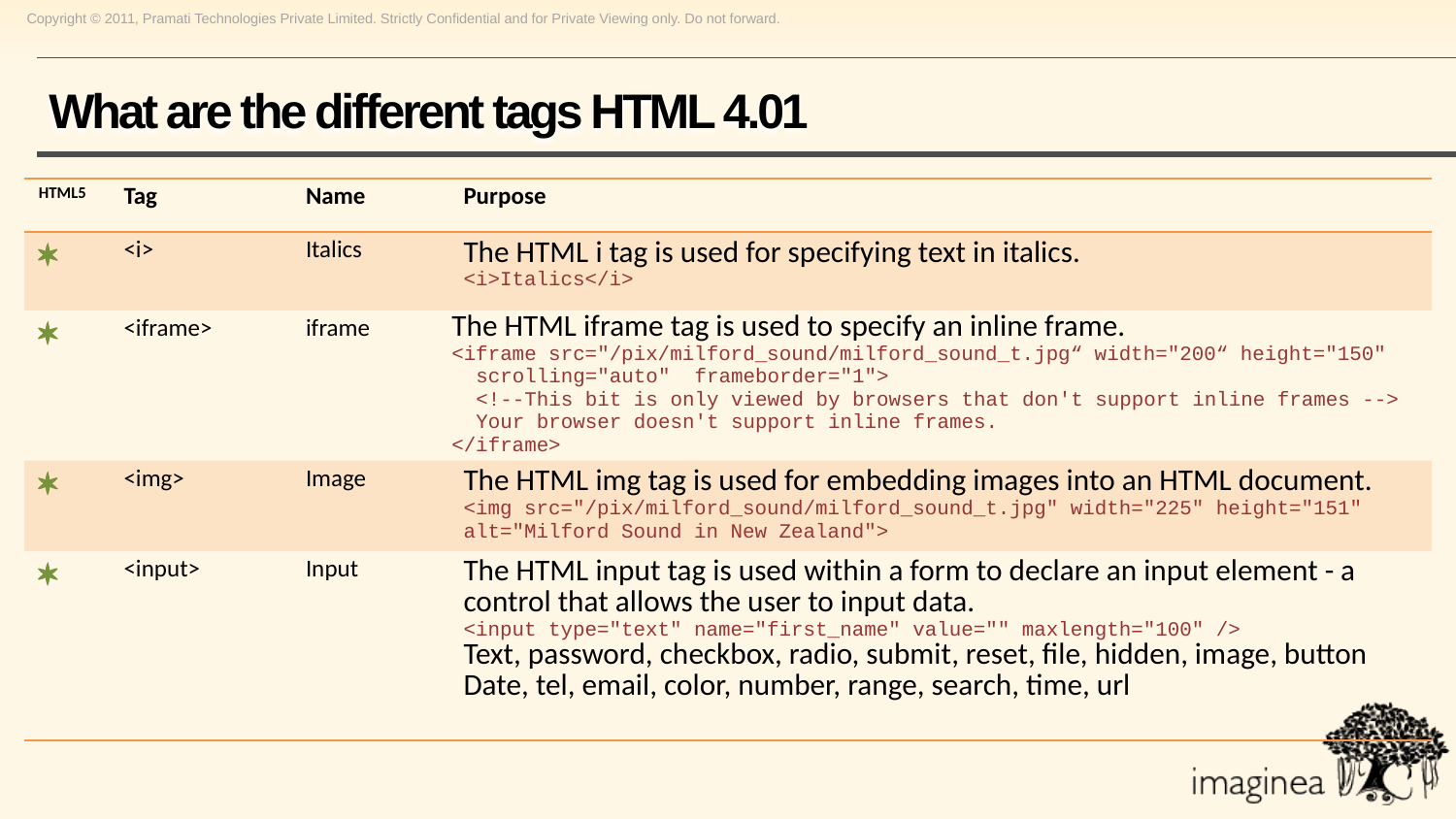

# What are the different tags HTML 4.01
| HTML5 | Tag | Name | Purpose |
| --- | --- | --- | --- |
| ∗ | <i> | Italics | The HTML i tag is used for specifying text in italics. <i>Italics</i> |
| ∗ | <iframe> | iframe | The HTML iframe tag is used to specify an inline frame. <iframe src="/pix/milford\_sound/milford\_sound\_t.jpg“ width="200“ height="150" scrolling="auto" frameborder="1"> <!--This bit is only viewed by browsers that don't support inline frames --> Your browser doesn't support inline frames. </iframe> |
| ∗ | <img> | Image | The HTML img tag is used for embedding images into an HTML document. <img src="/pix/milford\_sound/milford\_sound\_t.jpg" width="225" height="151" alt="Milford Sound in New Zealand"> |
| ∗ | <input> | Input | The HTML input tag is used within a form to declare an input element - a control that allows the user to input data. <input type="text" name="first\_name" value="" maxlength="100" /> Text, password, checkbox, radio, submit, reset, file, hidden, image, button Date, tel, email, color, number, range, search, time, url |